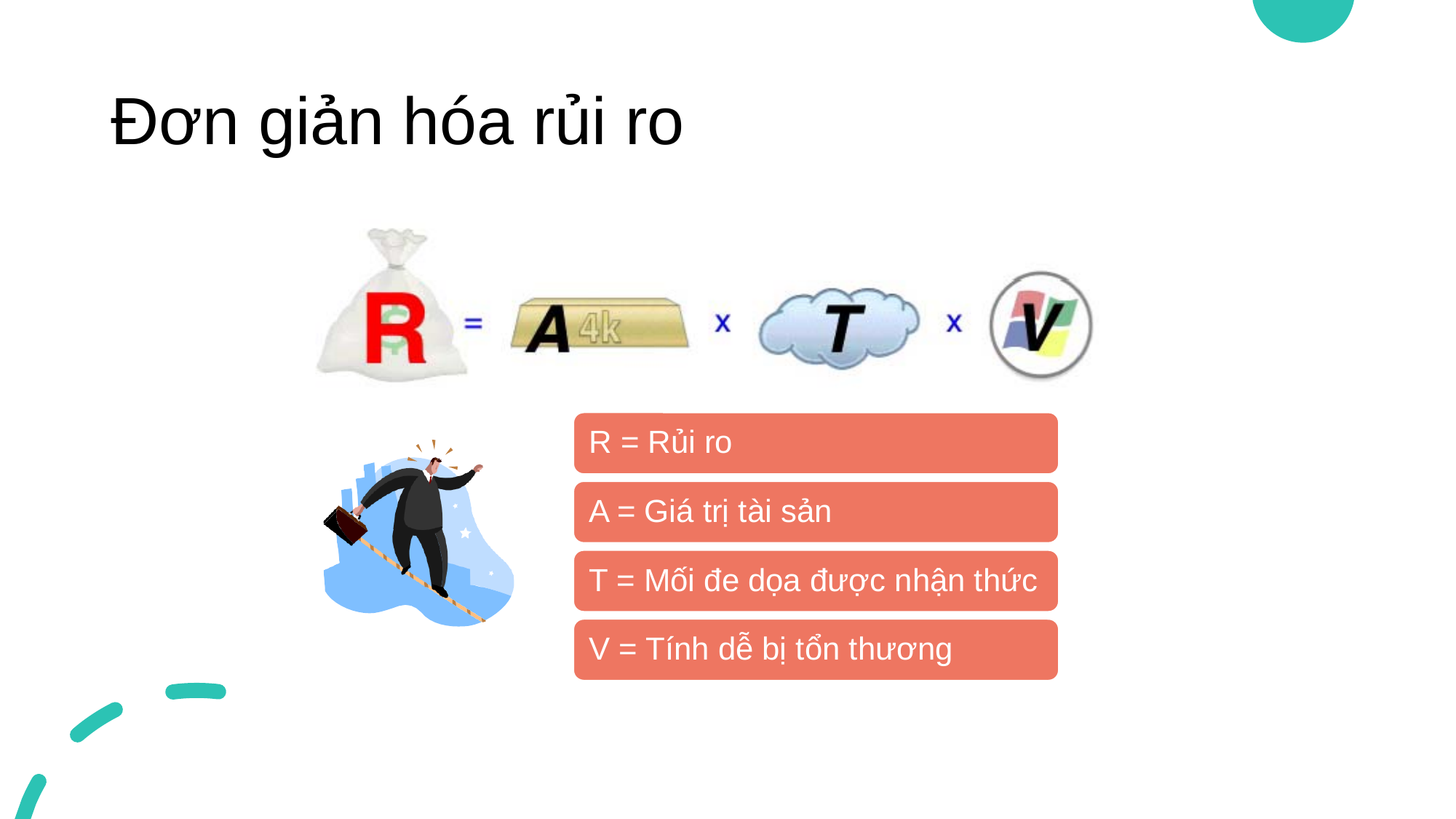

# Đơn giản hóa rủi ro

R = Rủi ro
A = Giá trị tài sản
T = Mối đe dọa được nhận thức
V = Tính dễ bị tổn thương